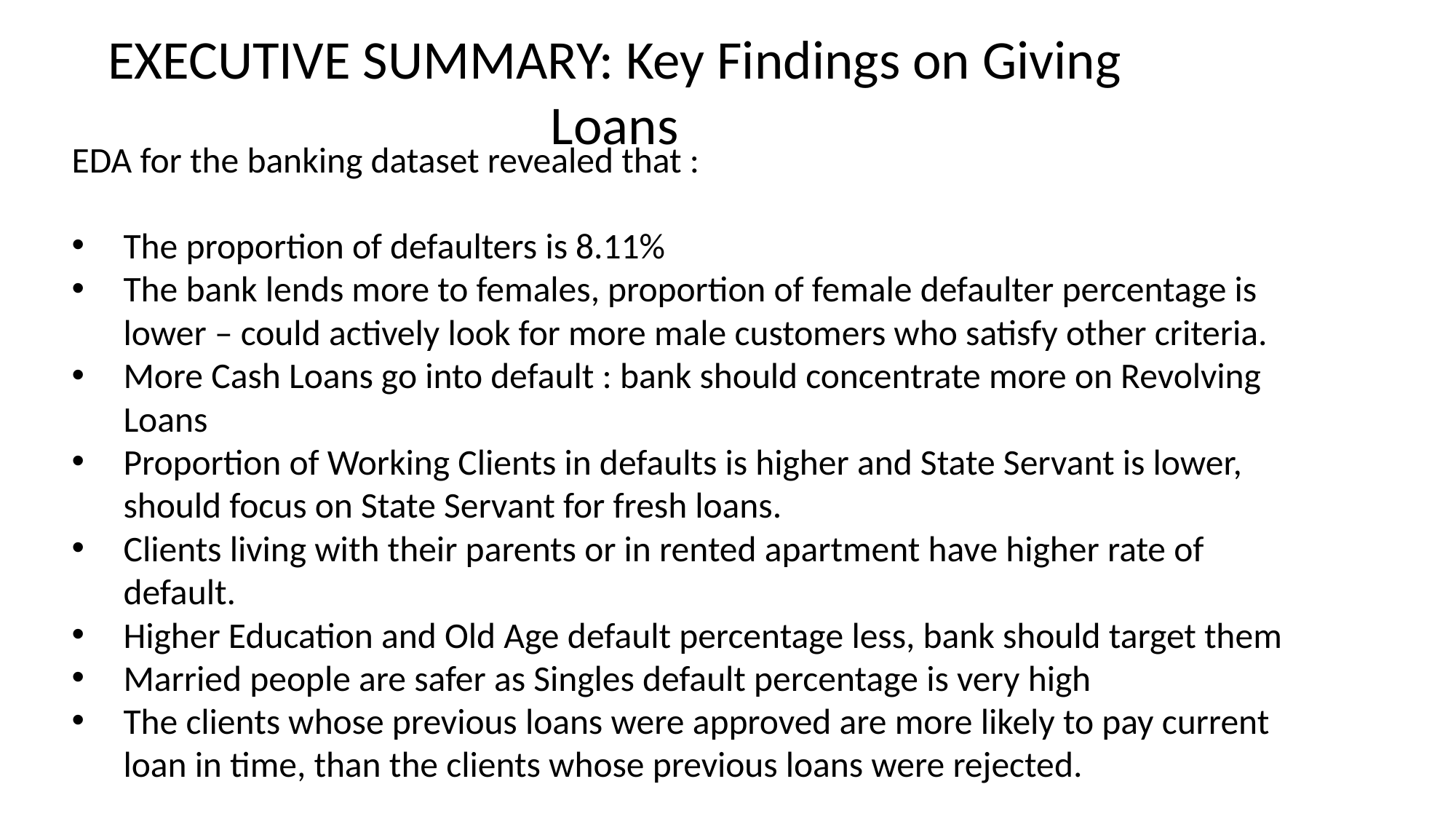

EXECUTIVE SUMMARY: Key Findings on Giving Loans

EDA for the banking dataset revealed that :

The proportion of defaulters is 8.11%
The bank lends more to females, proportion of female defaulter percentage is lower – could actively look for more male customers who satisfy other criteria.
More Cash Loans go into default : bank should concentrate more on Revolving Loans
Proportion of Working Clients in defaults is higher and State Servant is lower, should focus on State Servant for fresh loans.
Clients living with their parents or in rented apartment have higher rate of default.
Higher Education and Old Age default percentage less, bank should target them
Married people are safer as Singles default percentage is very high
The clients whose previous loans were approved are more likely to pay current loan in time, than the clients whose previous loans were rejected.